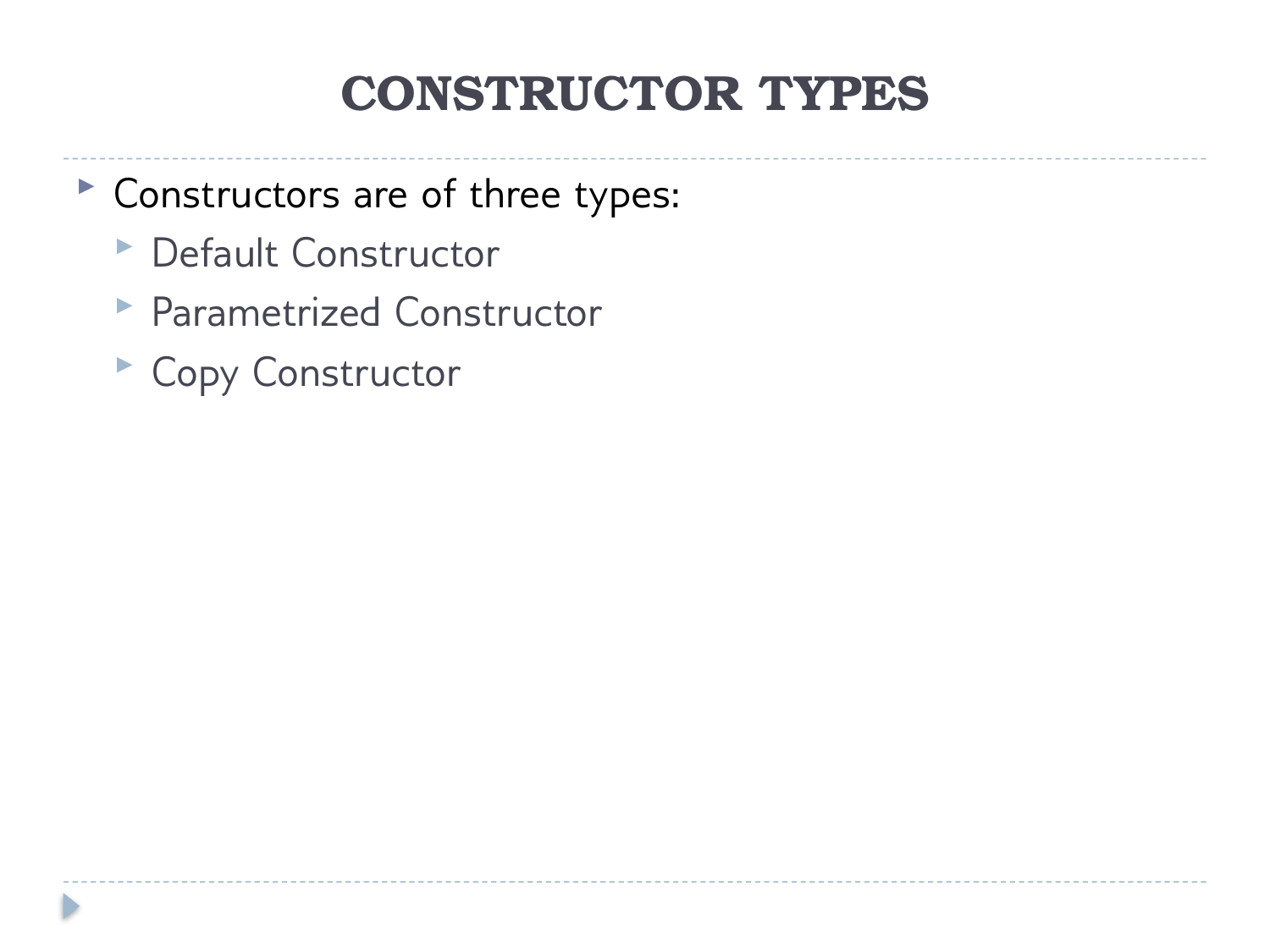

# CONSTRUCTOR TYPES
Constructors are of three types:
Default Constructor
Parametrized Constructor
Copy Constructor